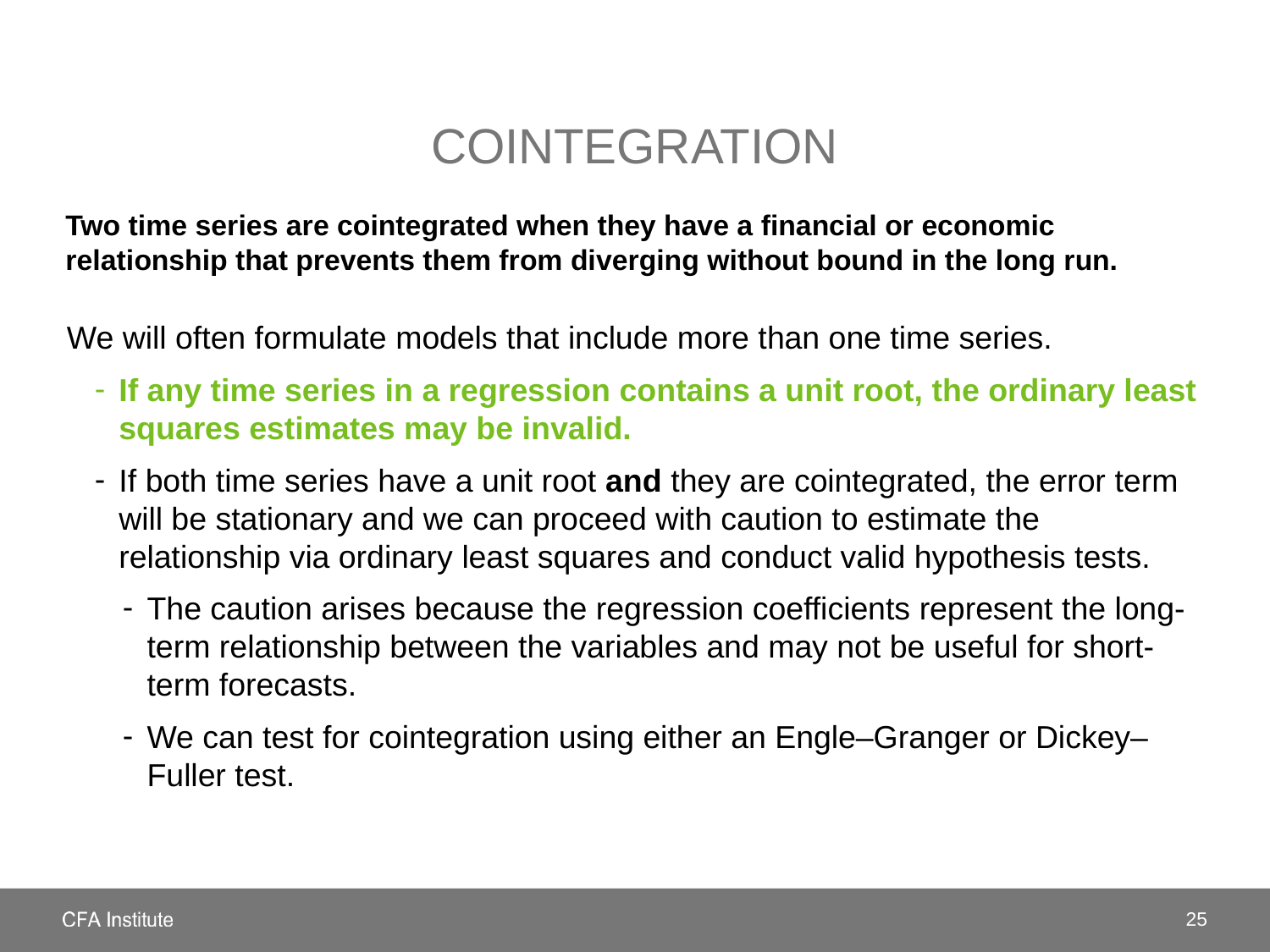

# Cointegration
Two time series are cointegrated when they have a financial or economic relationship that prevents them from diverging without bound in the long run.
We will often formulate models that include more than one time series.
If any time series in a regression contains a unit root, the ordinary least squares estimates may be invalid.
If both time series have a unit root and they are cointegrated, the error term will be stationary and we can proceed with caution to estimate the relationship via ordinary least squares and conduct valid hypothesis tests.
The caution arises because the regression coefficients represent the long-term relationship between the variables and may not be useful for short-term forecasts.
We can test for cointegration using either an Engle–Granger or Dickey–Fuller test.
25